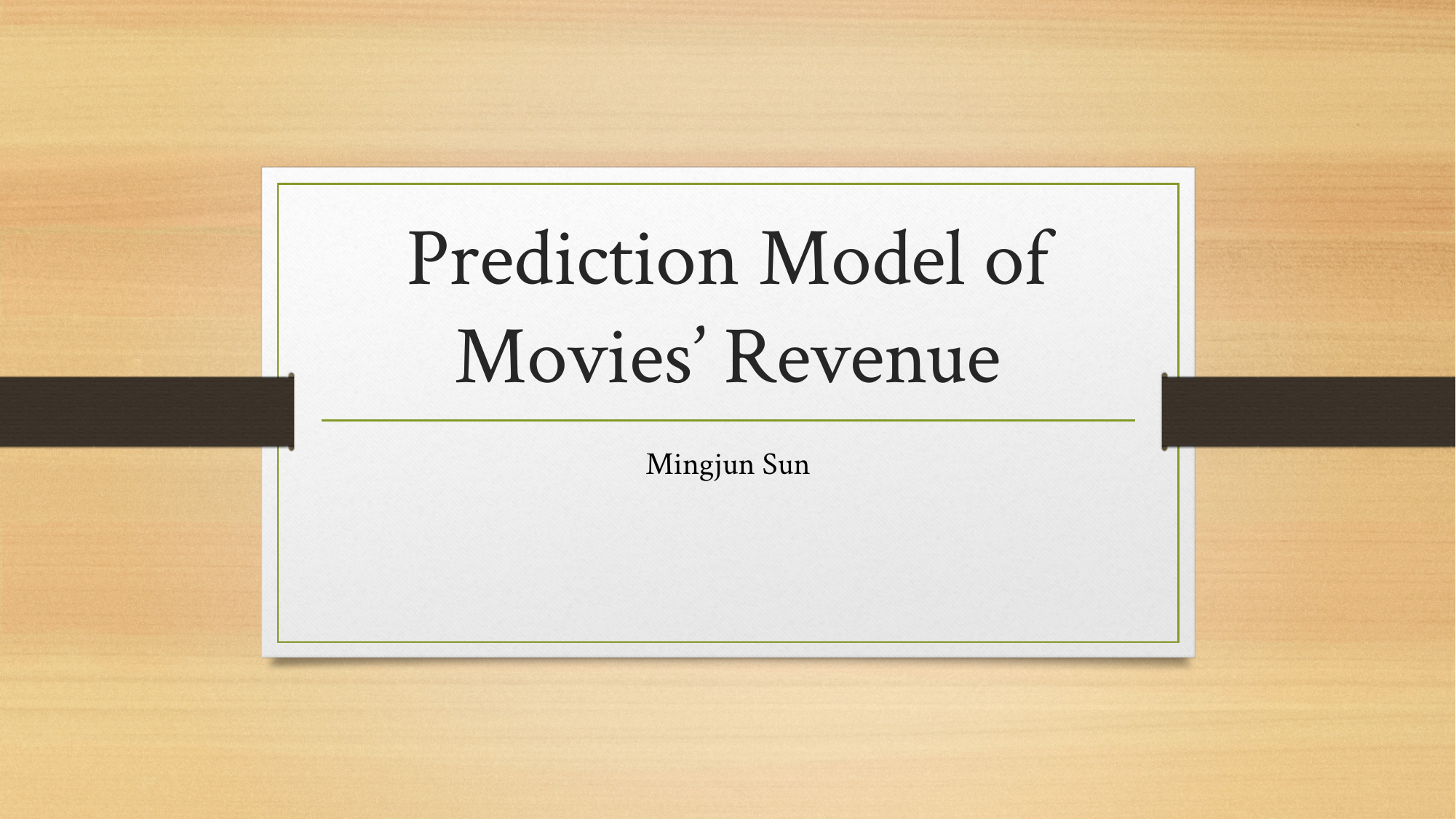

# Prediction Model of Movies’ Revenue
Mingjun Sun